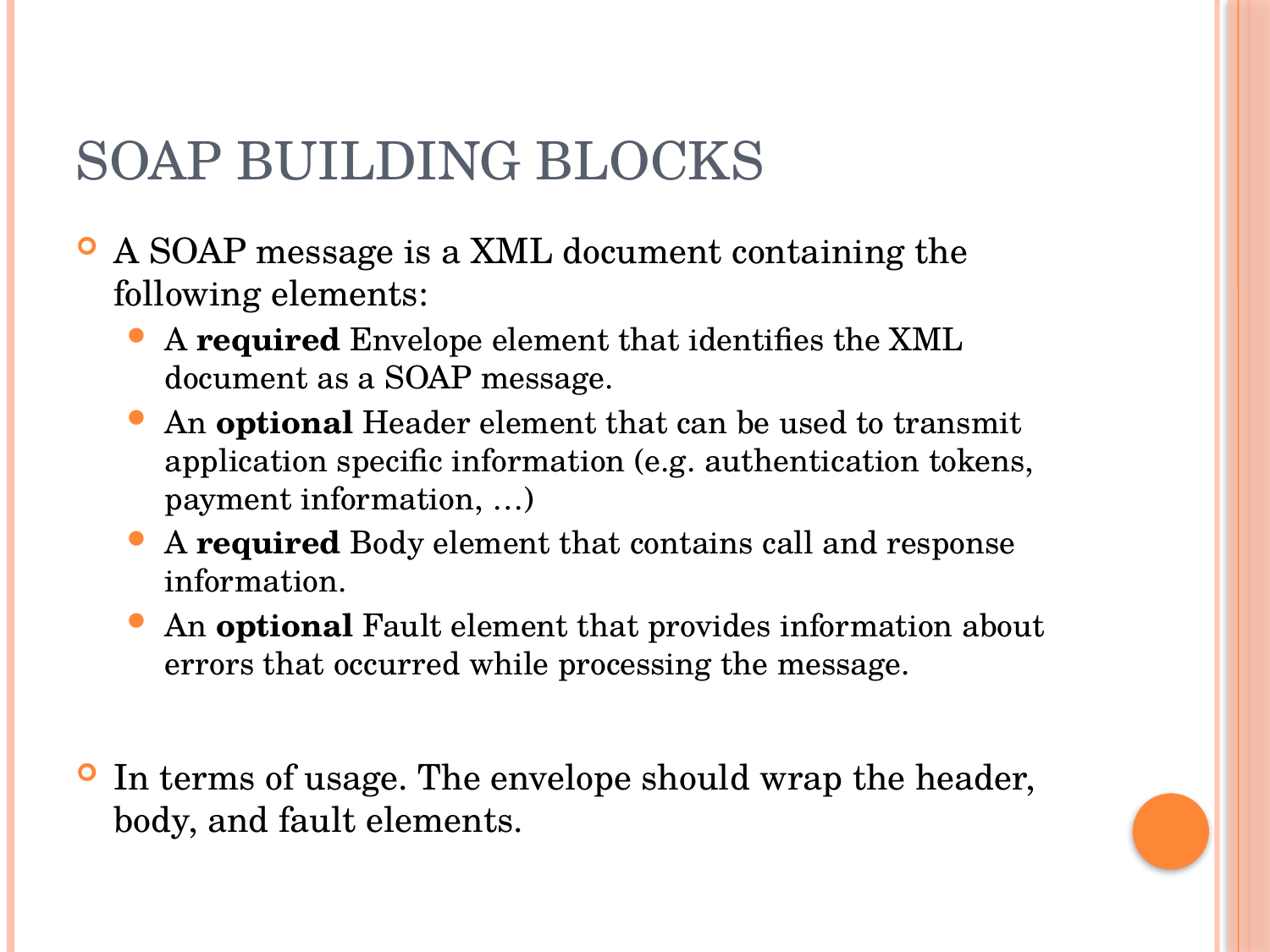

# SOAP Building Blocks
A SOAP message is a XML document containing the following elements:
A required Envelope element that identifies the XML document as a SOAP message.
An optional Header element that can be used to transmit application specific information (e.g. authentication tokens, payment information, …)
A required Body element that contains call and response information.
An optional Fault element that provides information about errors that occurred while processing the message.

In terms of usage. The envelope should wrap the header, body, and fault elements.